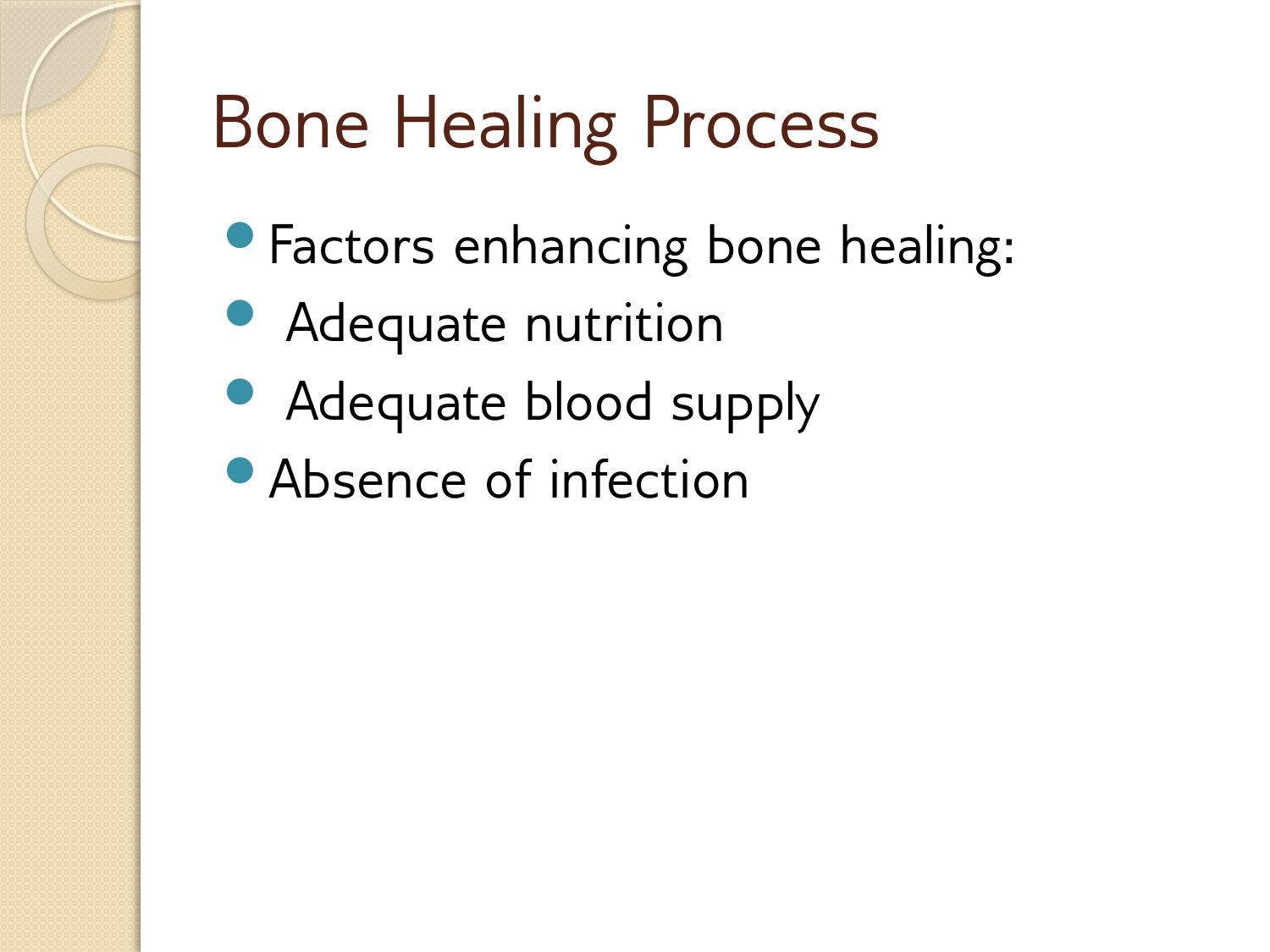

# Bone Healing Process
Factors enhancing bone healing:
 Adequate nutrition
 Adequate blood supply
Absence of infection